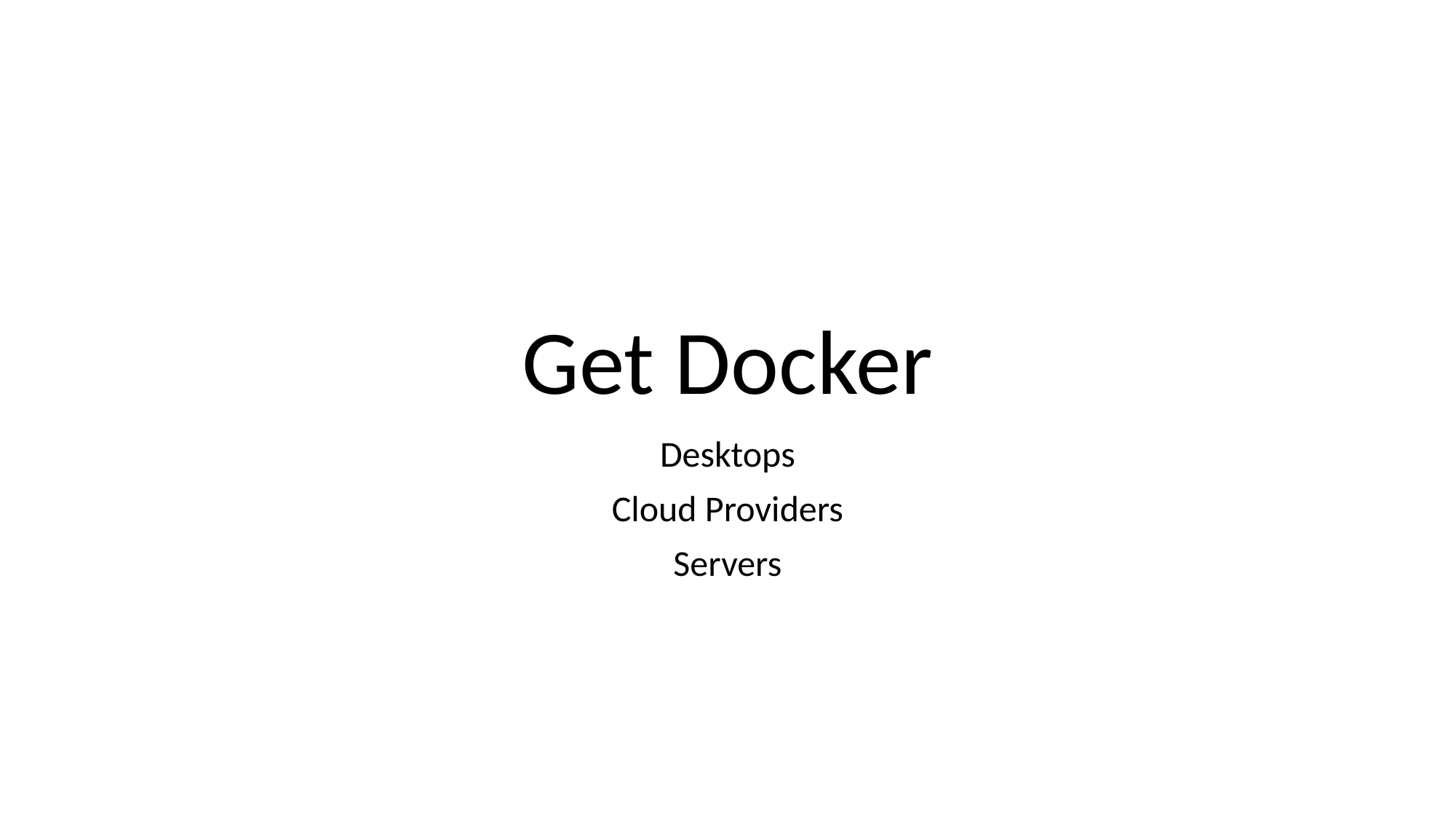

# Get Docker
Desktops
Cloud Providers
Servers